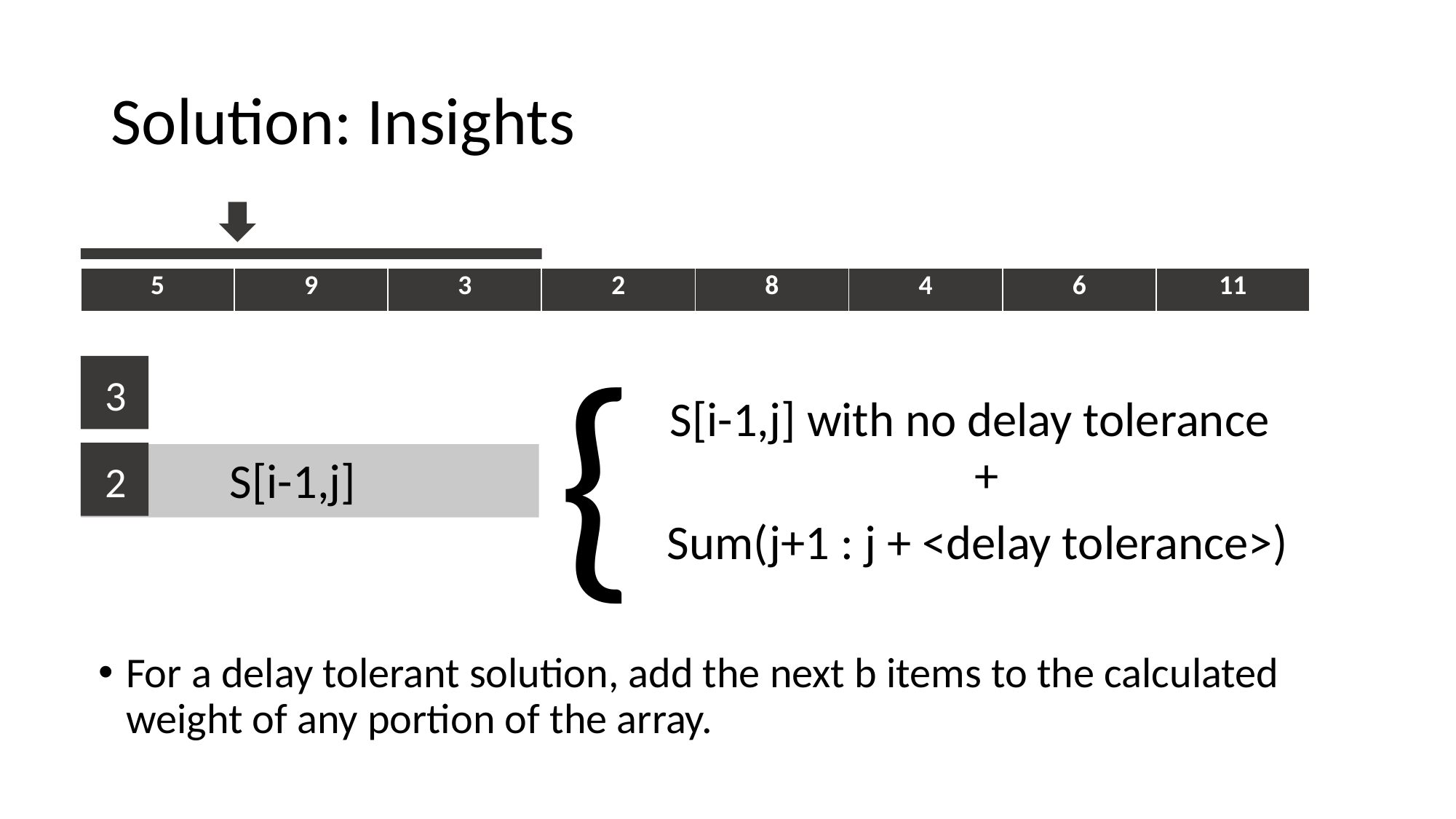

# Solution: Insights

| 5 | 9 | 3 | 2 | 8 | 4 | 6 | 11 |
| --- | --- | --- | --- | --- | --- | --- | --- |
{

3
S[i-1,j] with no delay tolerance
+

S[i-1,j]
2
Sum(j+1 : j + <delay tolerance>)
For a delay tolerant solution, add the next b items to the calculated weight of any portion of the array.